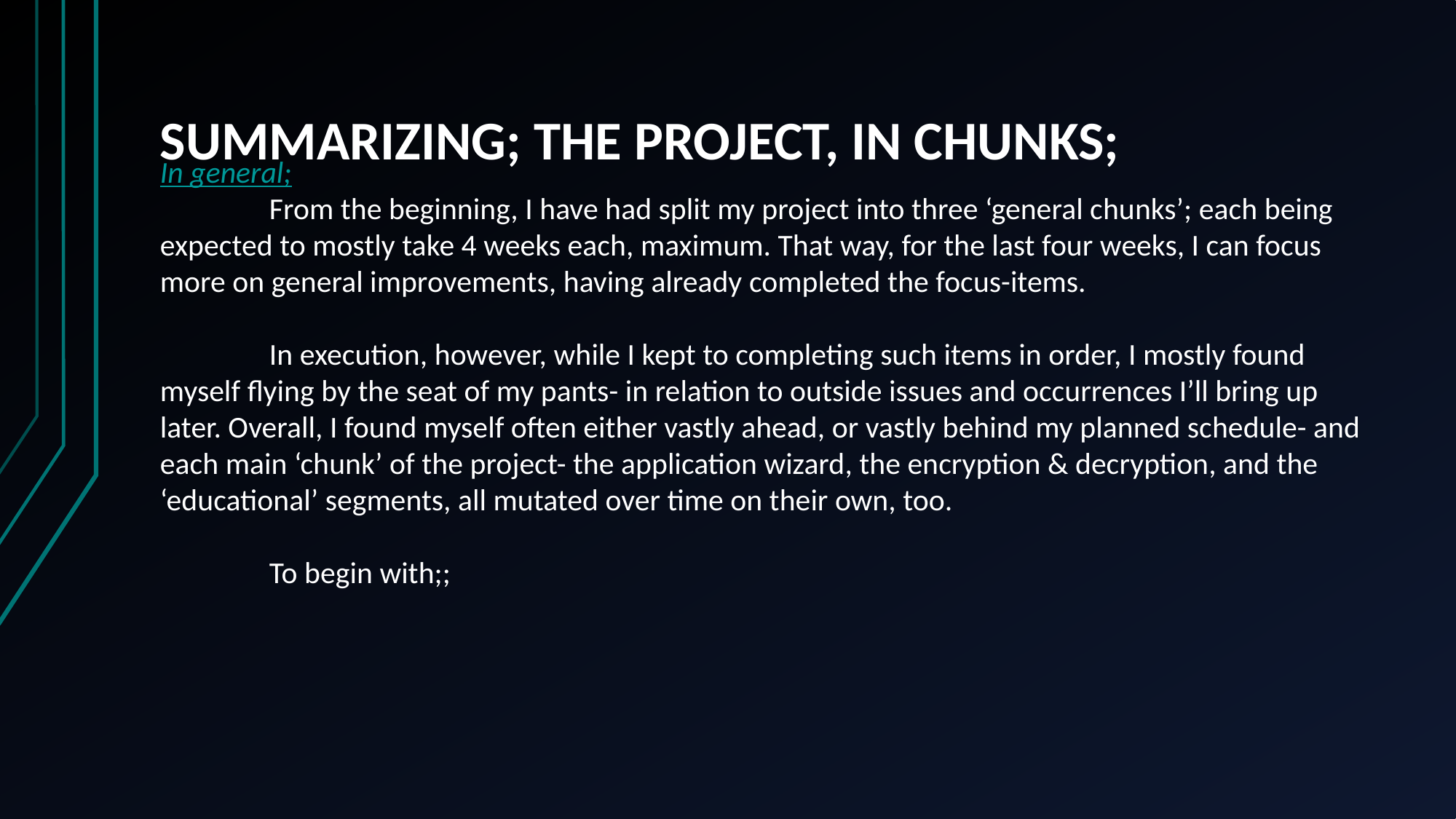

# SUMMARIZING; THE PROJECT, IN CHUNKS;
In general;
	From the beginning, I have had split my project into three ‘general chunks’; each being expected to mostly take 4 weeks each, maximum. That way, for the last four weeks, I can focus more on general improvements, having already completed the focus-items.

	In execution, however, while I kept to completing such items in order, I mostly found myself flying by the seat of my pants- in relation to outside issues and occurrences I’ll bring up later. Overall, I found myself often either vastly ahead, or vastly behind my planned schedule- and each main ‘chunk’ of the project- the application wizard, the encryption & decryption, and the ‘educational’ segments, all mutated over time on their own, too.

	To begin with;;